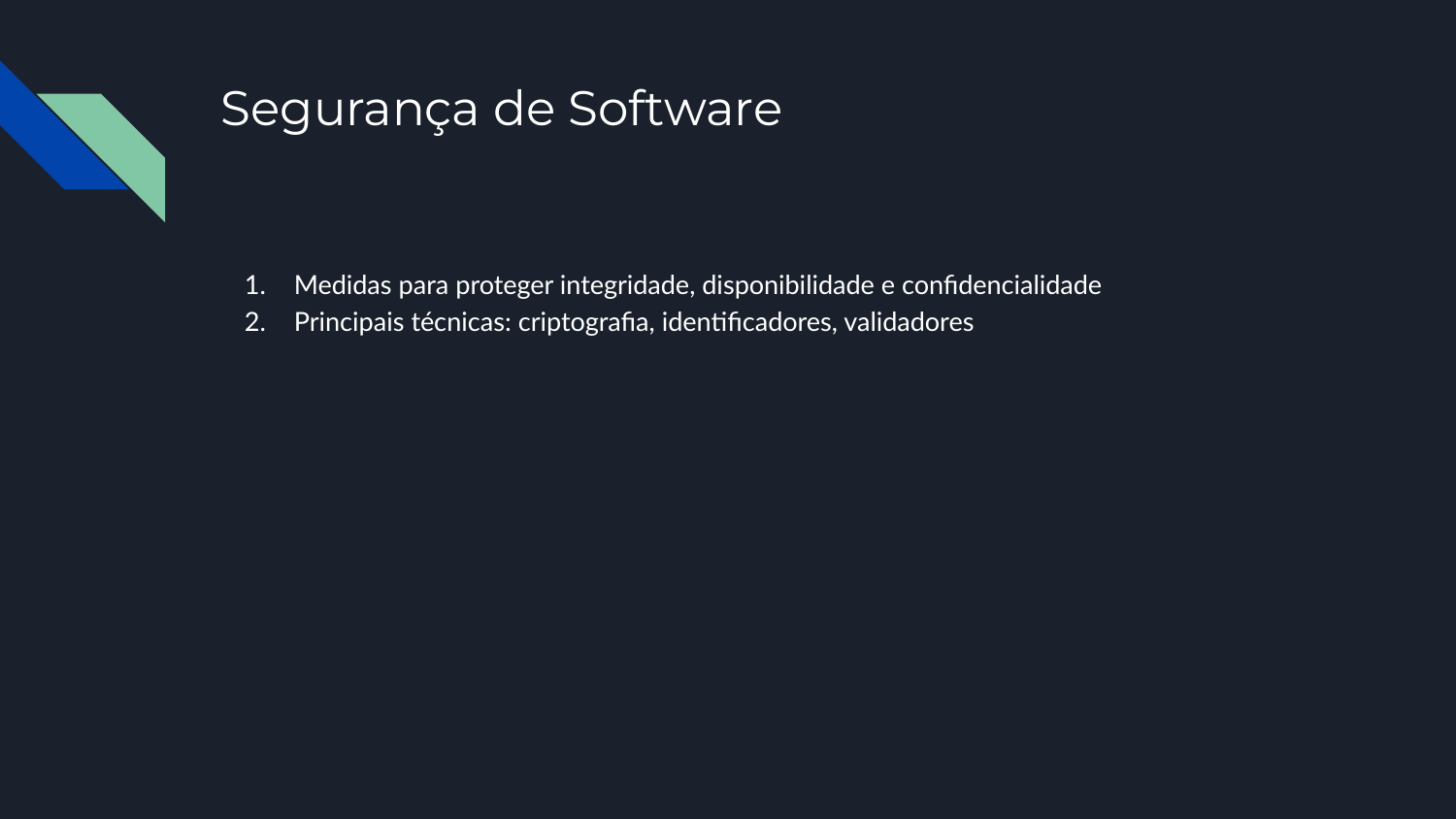

# Segurança de Software
Medidas para proteger integridade, disponibilidade e confidencialidade
Principais técnicas: criptografia, identificadores, validadores